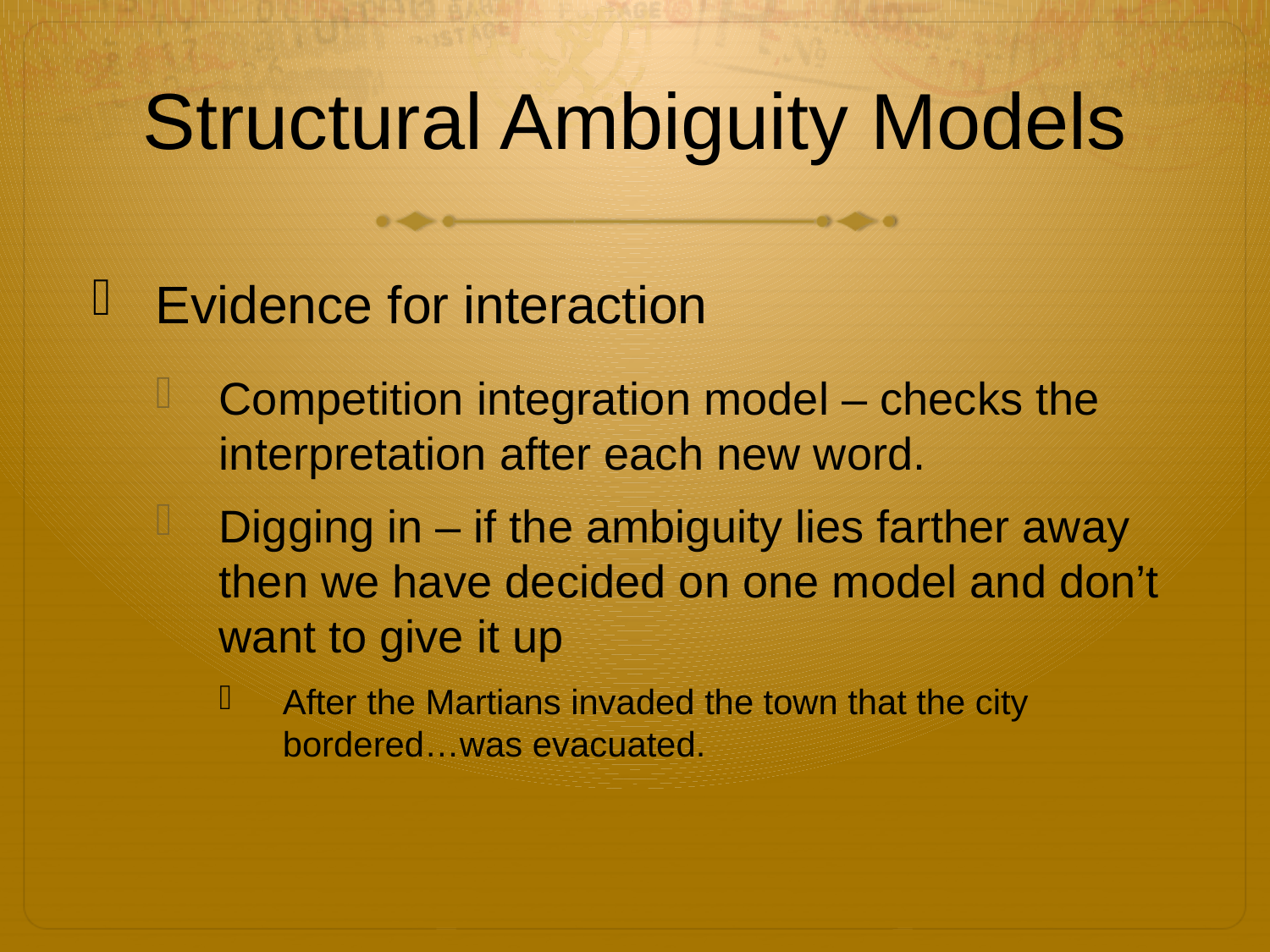

# Structural Ambiguity Models
Evidence for interaction
Competition integration model – checks the interpretation after each new word.
Digging in – if the ambiguity lies farther away then we have decided on one model and don’t want to give it up
After the Martians invaded the town that the city bordered…was evacuated.